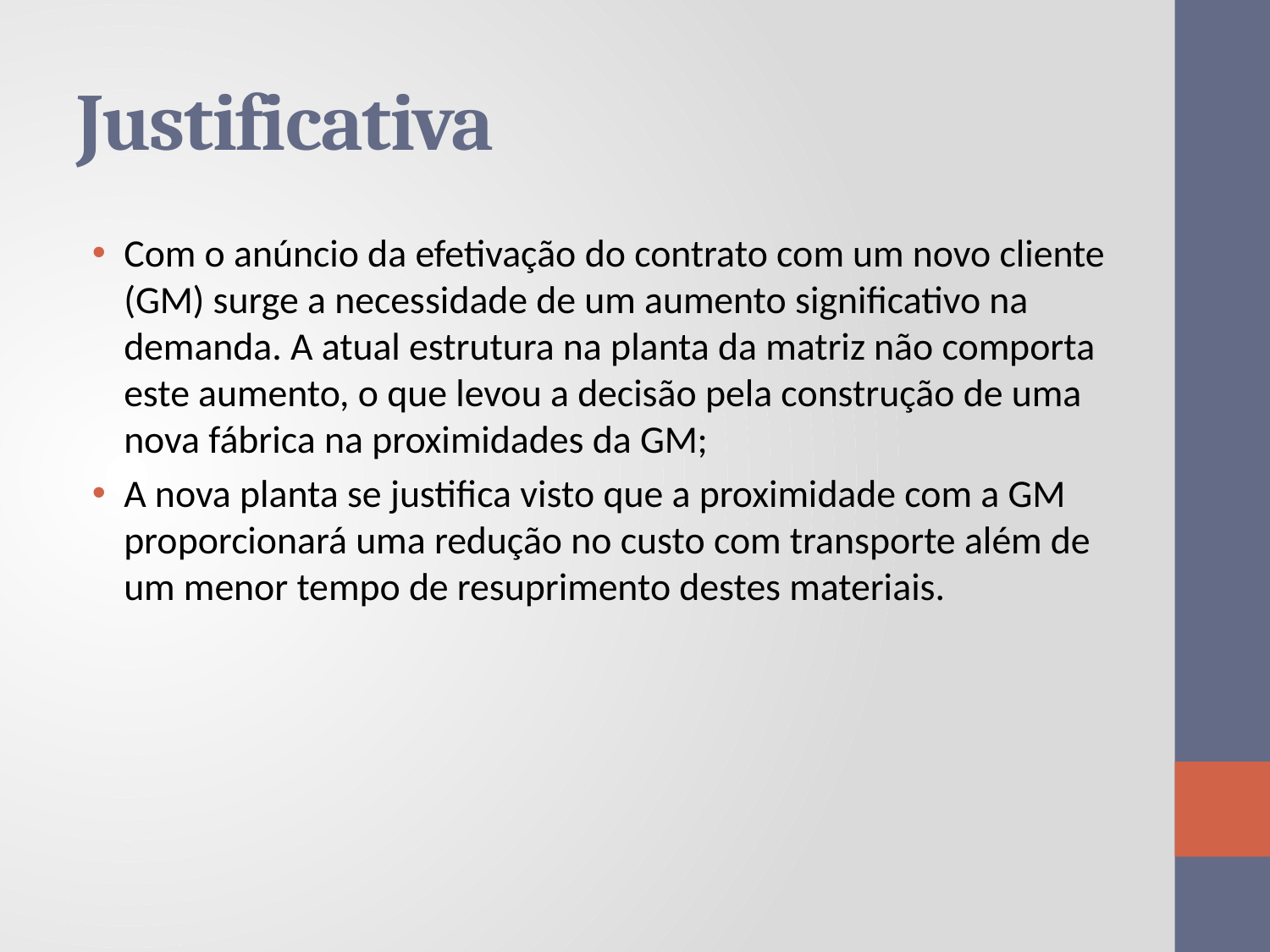

# Justificativa
Com o anúncio da efetivação do contrato com um novo cliente (GM) surge a necessidade de um aumento significativo na demanda. A atual estrutura na planta da matriz não comporta este aumento, o que levou a decisão pela construção de uma nova fábrica na proximidades da GM;
A nova planta se justifica visto que a proximidade com a GM proporcionará uma redução no custo com transporte além de um menor tempo de resuprimento destes materiais.